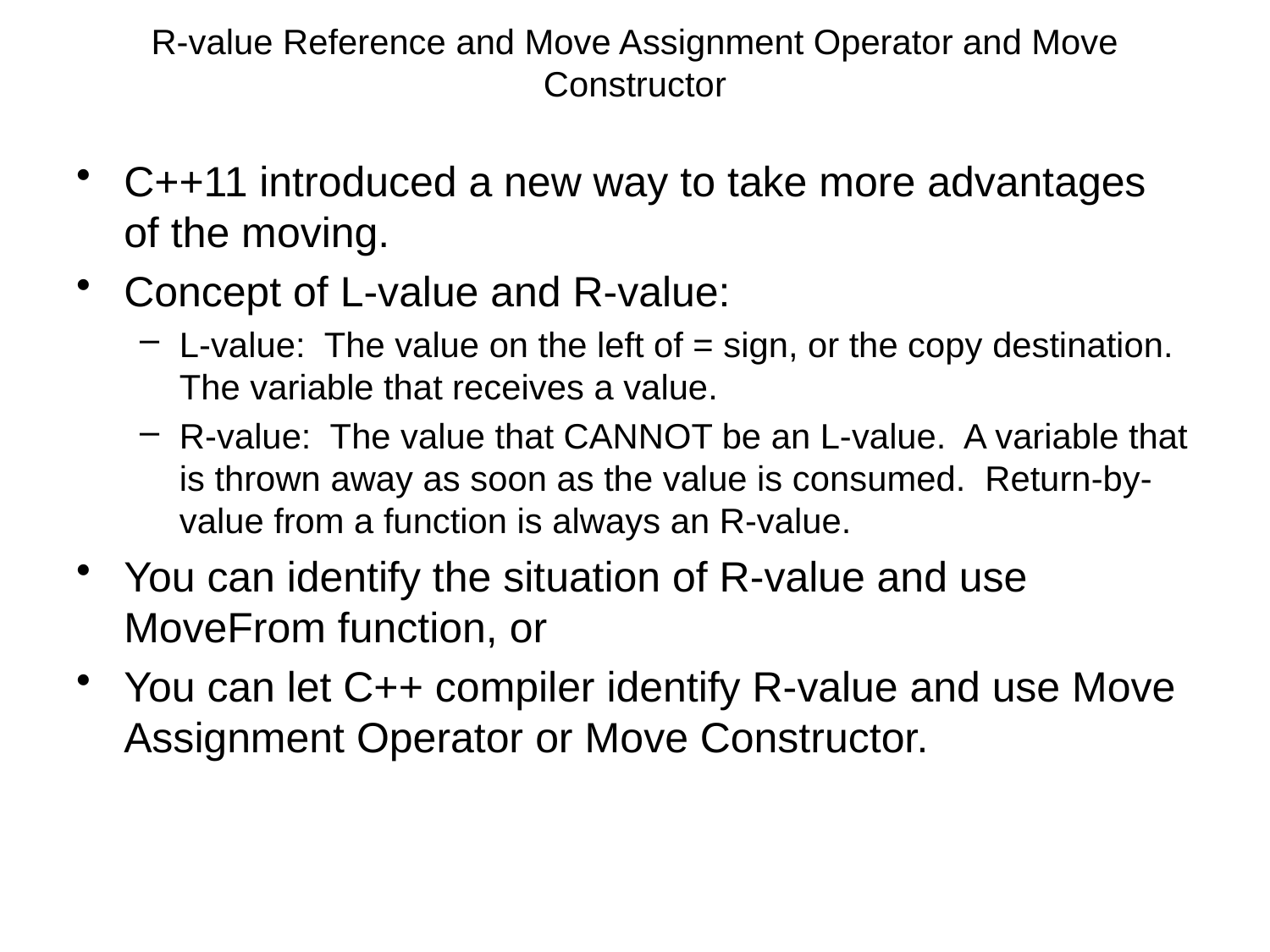

# R-value Reference and Move Assignment Operator and Move Constructor
C++11 introduced a new way to take more advantages of the moving.
Concept of L-value and R-value:
L-value:  The value on the left of = sign, or the copy destination.  The variable that receives a value.
R-value:  The value that CANNOT be an L-value.  A variable that is thrown away as soon as the value is consumed.  Return-by-value from a function is always an R-value.
You can identify the situation of R-value and use MoveFrom function, or
You can let C++ compiler identify R-value and use Move Assignment Operator or Move Constructor.